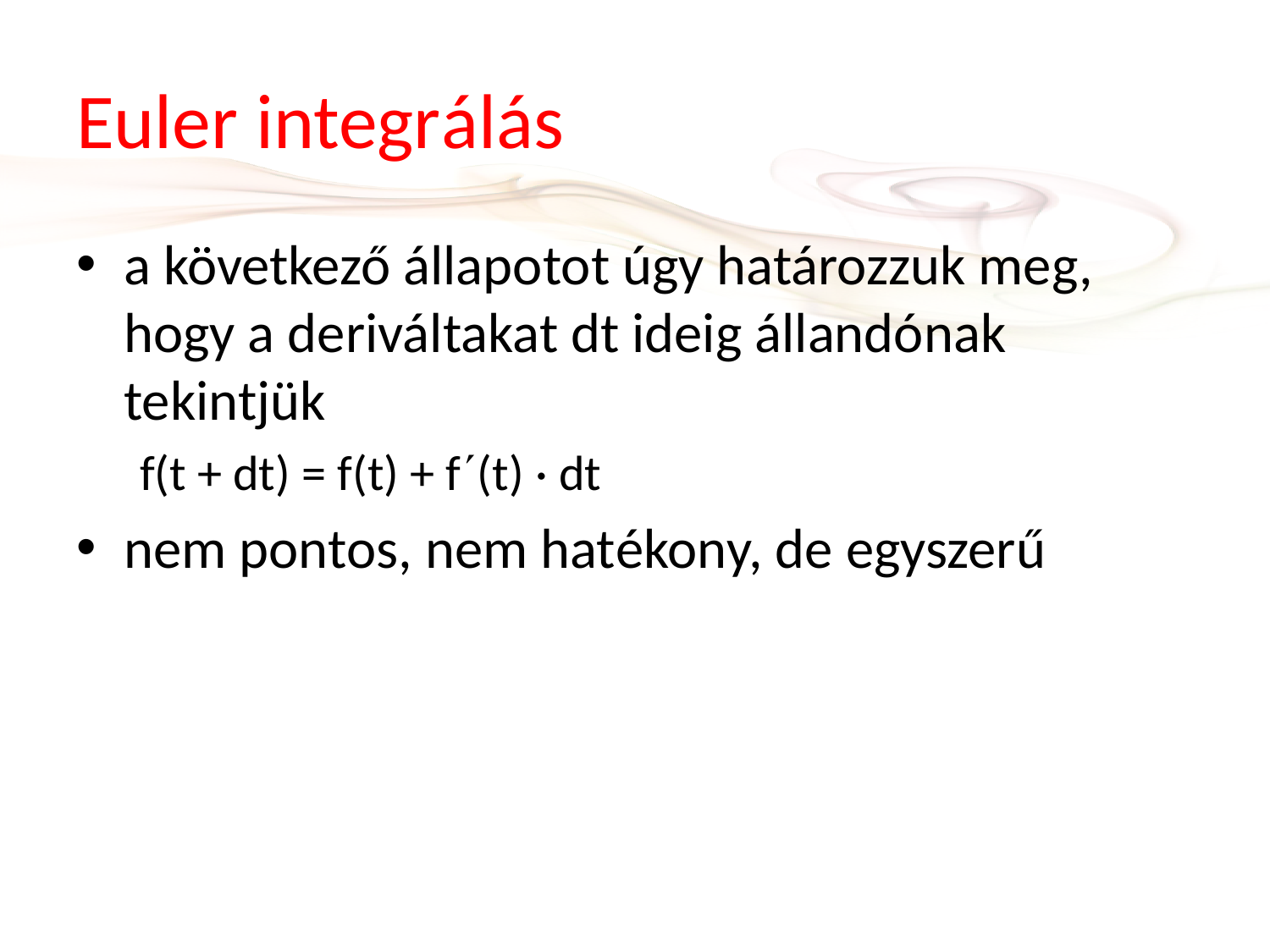

# Euler integrálás
a következő állapotot úgy határozzuk meg, hogy a deriváltakat dt ideig állandónak tekintjük
f(t + dt) = f(t) + f′(t) · dt
nem pontos, nem hatékony, de egyszerű